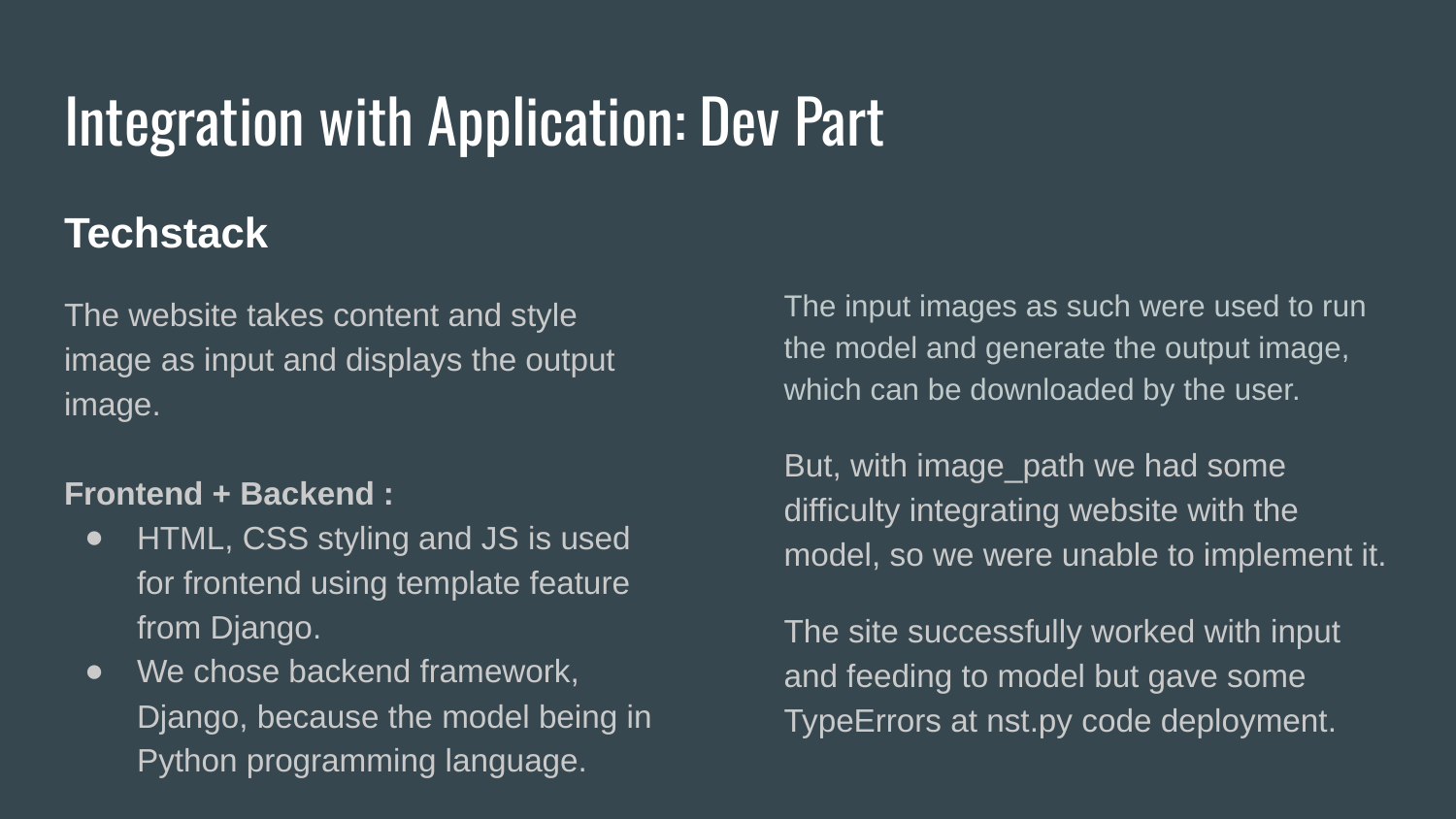

# Integration with Application: Dev Part
Techstack
The website takes content and style image as input and displays the output image.

Frontend + Backend :
HTML, CSS styling and JS is used for frontend using template feature from Django.
We chose backend framework, Django, because the model being in Python programming language.

The input images as such were used to run the model and generate the output image, which can be downloaded by the user.
But, with image_path we had some difficulty integrating website with the model, so we were unable to implement it.
The site successfully worked with input and feeding to model but gave some TypeErrors at nst.py code deployment.